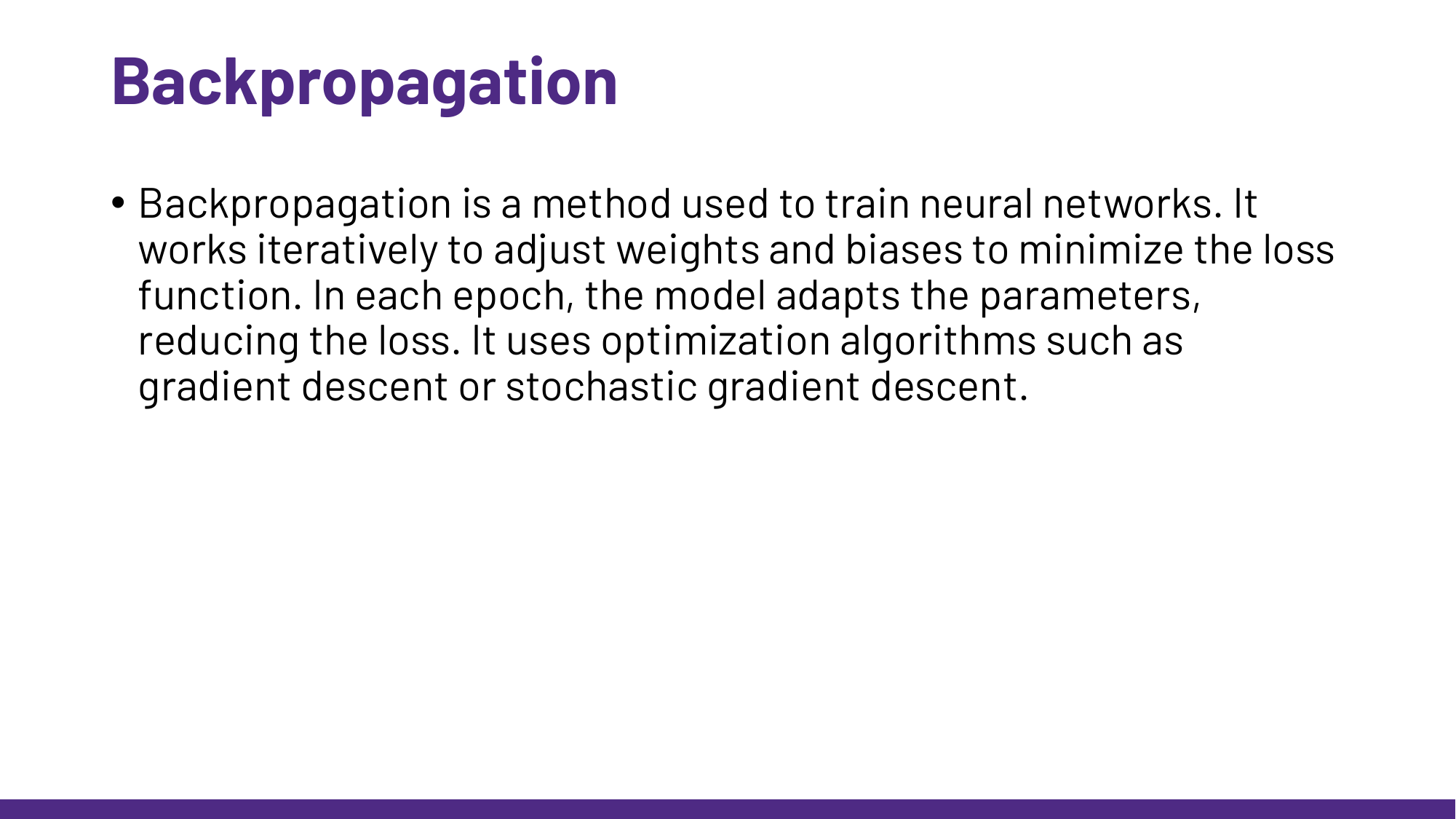

# Backpropagation
Backpropagation is a method used to train neural networks. It works iteratively to adjust weights and biases to minimize the loss function. In each epoch, the model adapts the parameters, reducing the loss. It uses optimization algorithms such as gradient descent or stochastic gradient descent.